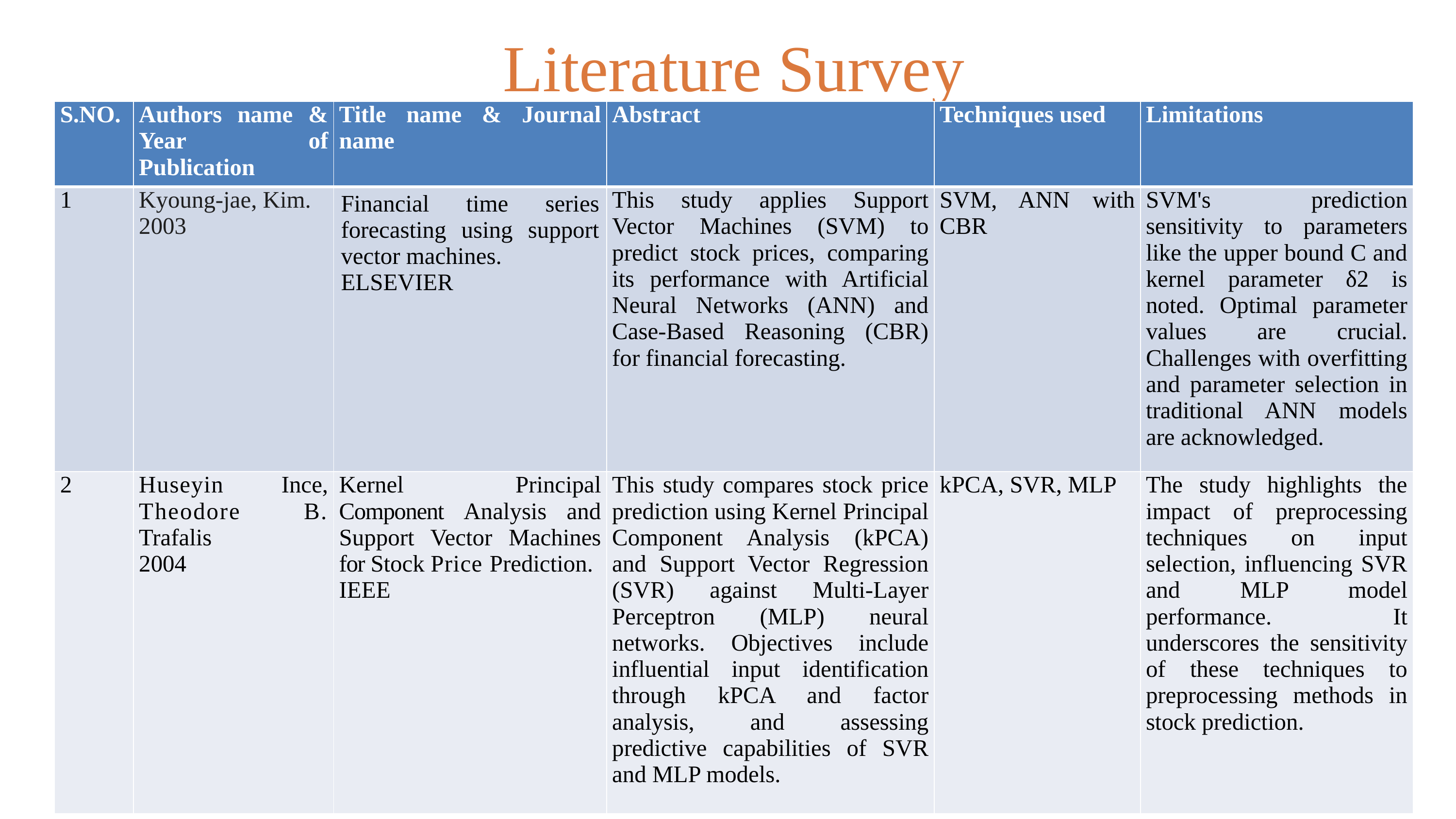

Literature Survey
| S.NO. | Authors name & Year of Publication | Title name & Journal name | Abstract | Techniques used | Limitations |
| --- | --- | --- | --- | --- | --- |
| 1 | Kyoung-jae, Kim. 2003 | Financial time series forecasting using support vector machines. ELSEVIER | This study applies Support Vector Machines (SVM) to predict stock prices, comparing its performance with Artificial Neural Networks (ANN) and Case-Based Reasoning (CBR) for financial forecasting. | SVM, ANN with CBR | SVM's prediction sensitivity to parameters like the upper bound C and kernel parameter δ2 is noted. Optimal parameter values are crucial. Challenges with overfitting and parameter selection in traditional ANN models are acknowledged. |
| 2 | Huseyin Ince, Theodore B. Trafalis 2004 | Kernel Principal Component Analysis and Support Vector Machines for Stock Price Prediction. IEEE | This study compares stock price prediction using Kernel Principal Component Analysis (kPCA) and Support Vector Regression (SVR) against Multi-Layer Perceptron (MLP) neural networks. Objectives include influential input identification through kPCA and factor analysis, and assessing predictive capabilities of SVR and MLP models. | kPCA, SVR, MLP | The study highlights the impact of preprocessing techniques on input selection, influencing SVR and MLP model performance. It underscores the sensitivity of these techniques to preprocessing methods in stock prediction. |